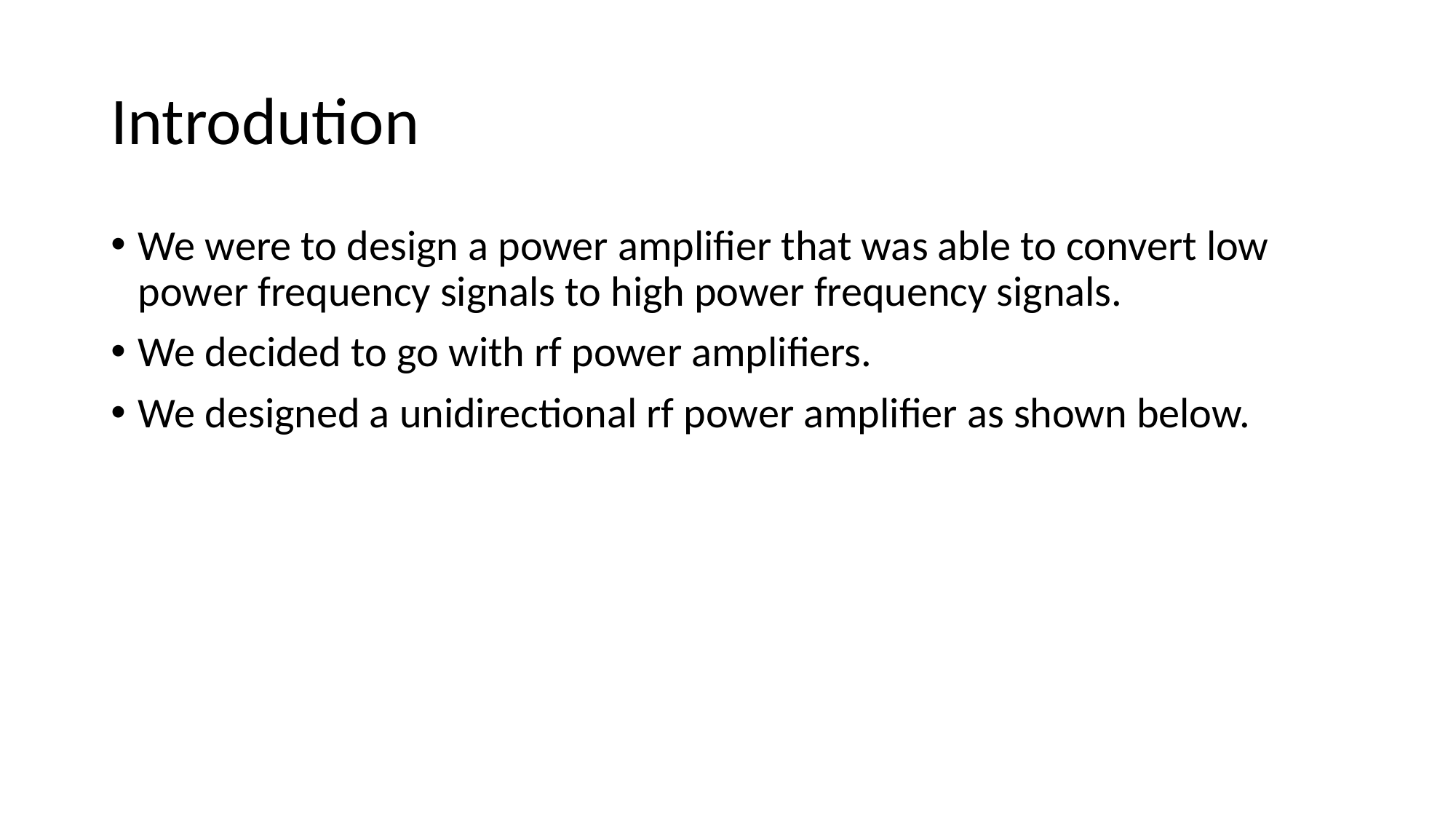

# Introdution
We were to design a power amplifier that was able to convert low power frequency signals to high power frequency signals.
We decided to go with rf power amplifiers.
We designed a unidirectional rf power amplifier as shown below.